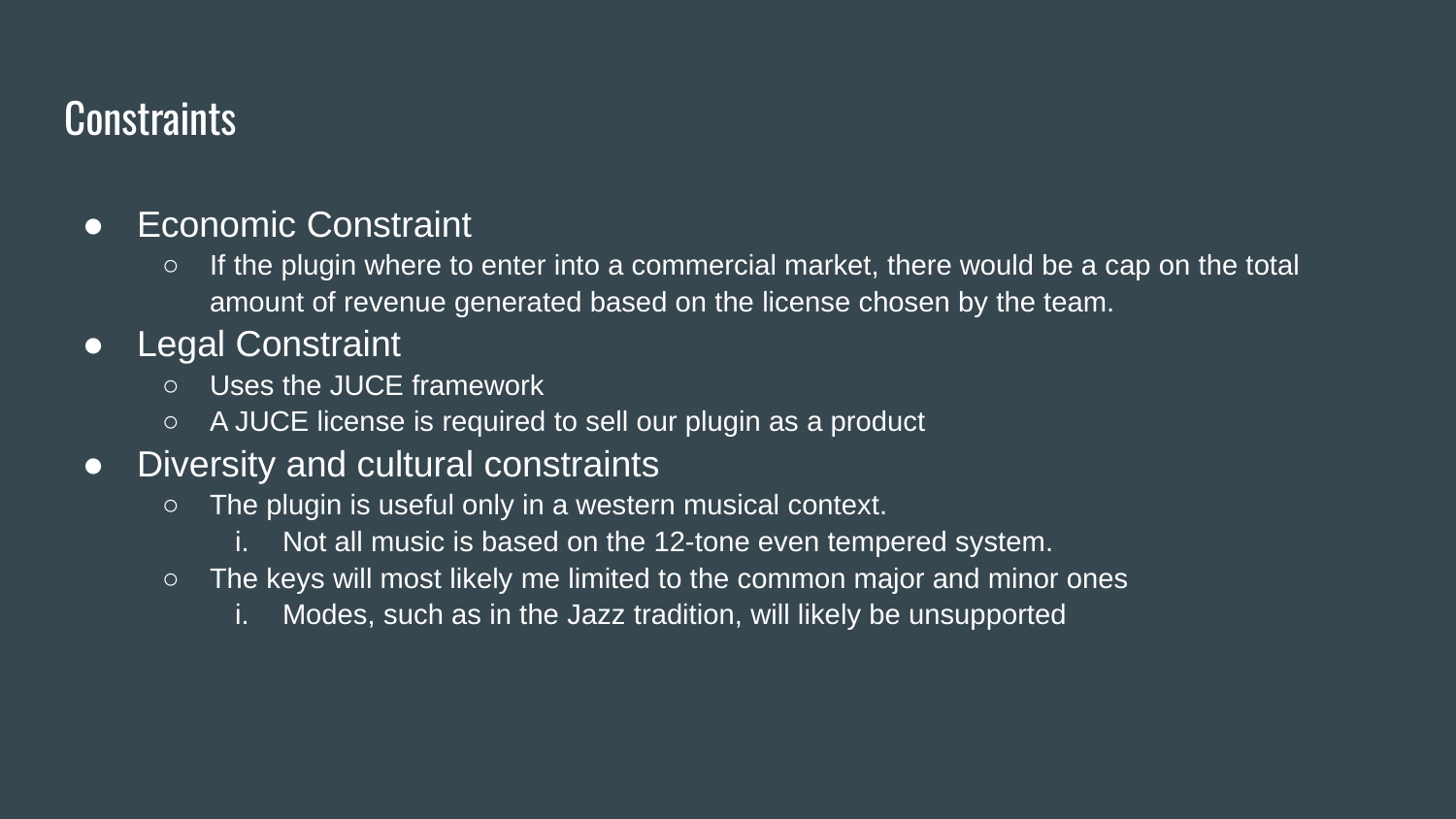

# Constraints
Economic Constraint
If the plugin where to enter into a commercial market, there would be a cap on the total amount of revenue generated based on the license chosen by the team.
Legal Constraint
Uses the JUCE framework
A JUCE license is required to sell our plugin as a product
Diversity and cultural constraints
The plugin is useful only in a western musical context.
Not all music is based on the 12-tone even tempered system.
The keys will most likely me limited to the common major and minor ones
Modes, such as in the Jazz tradition, will likely be unsupported